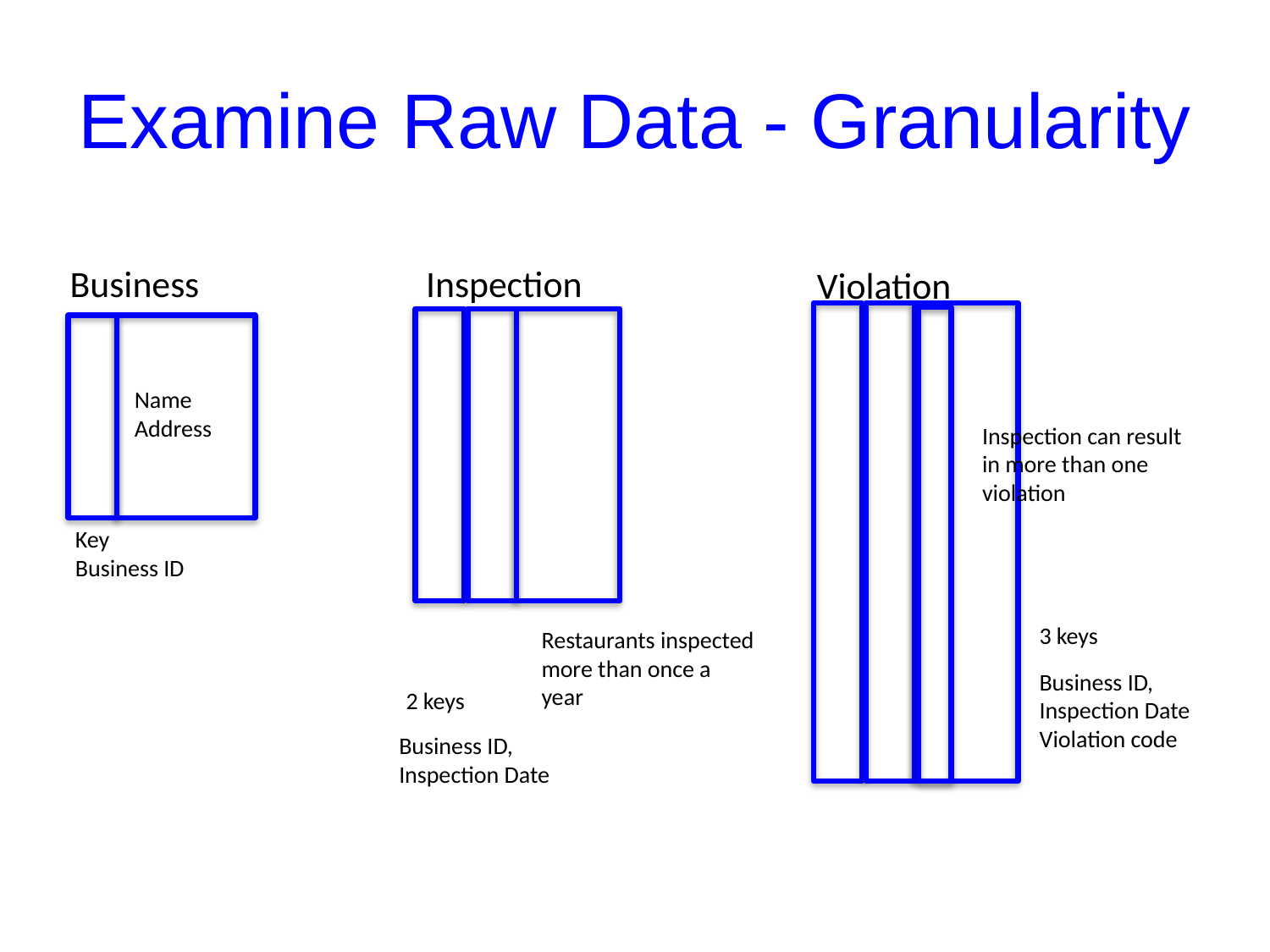

# Examine Raw Data - Granularity
Business
Inspection
Violation

Business ID,  Inspection Date
Violation code
3 keys

Business ID,  Inspection Date
2 keys

Name
Address
Key
Business ID
Inspection can result in more than one violation
Restaurants inspected more than once a year